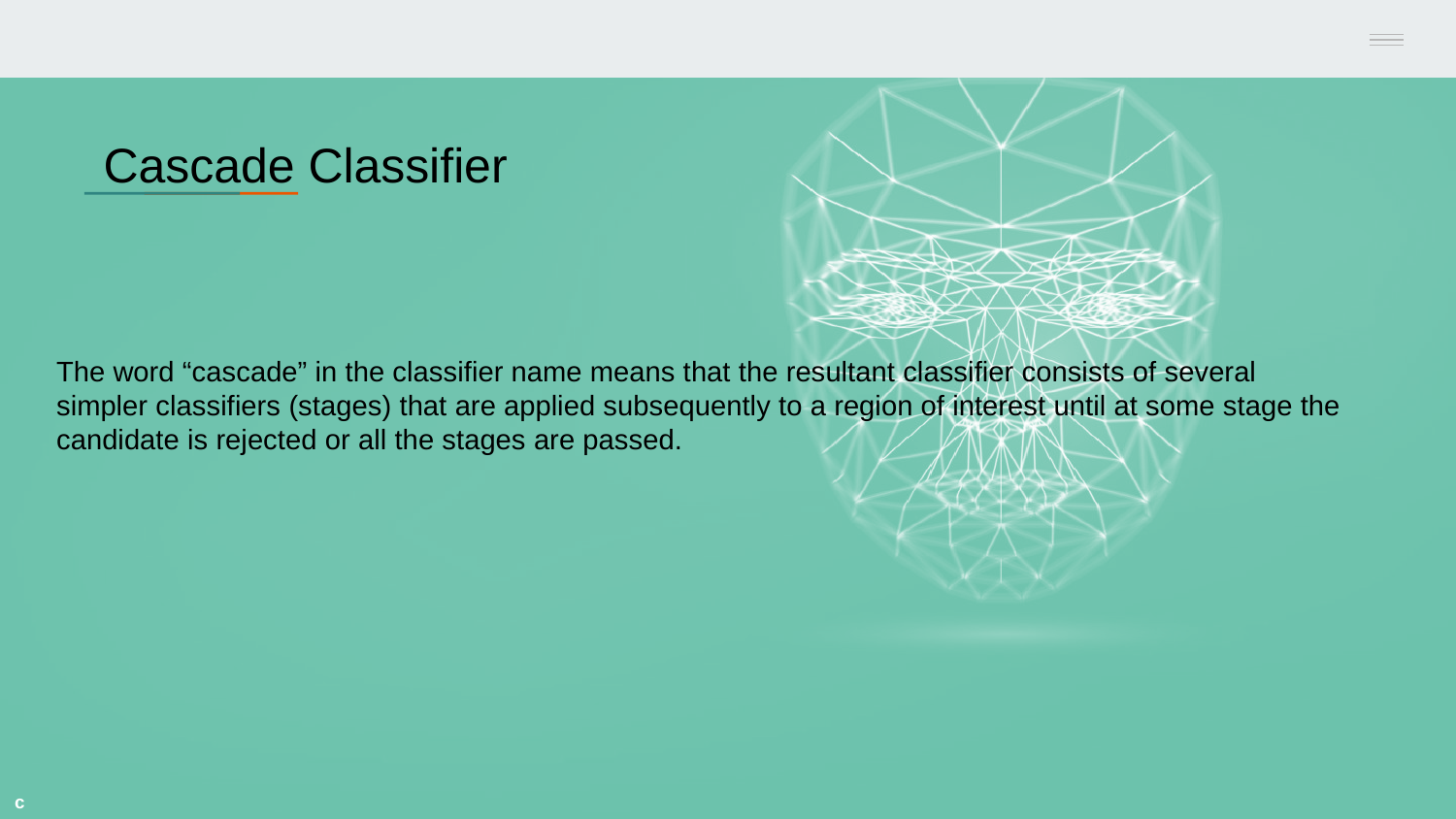

Cascade Classifier

The word “cascade” in the classifier name means that the resultant classifier consists of several simpler classifiers (stages) that are applied subsequently to a region of interest until at some stage the candidate is rejected or all the stages are passed.

# c